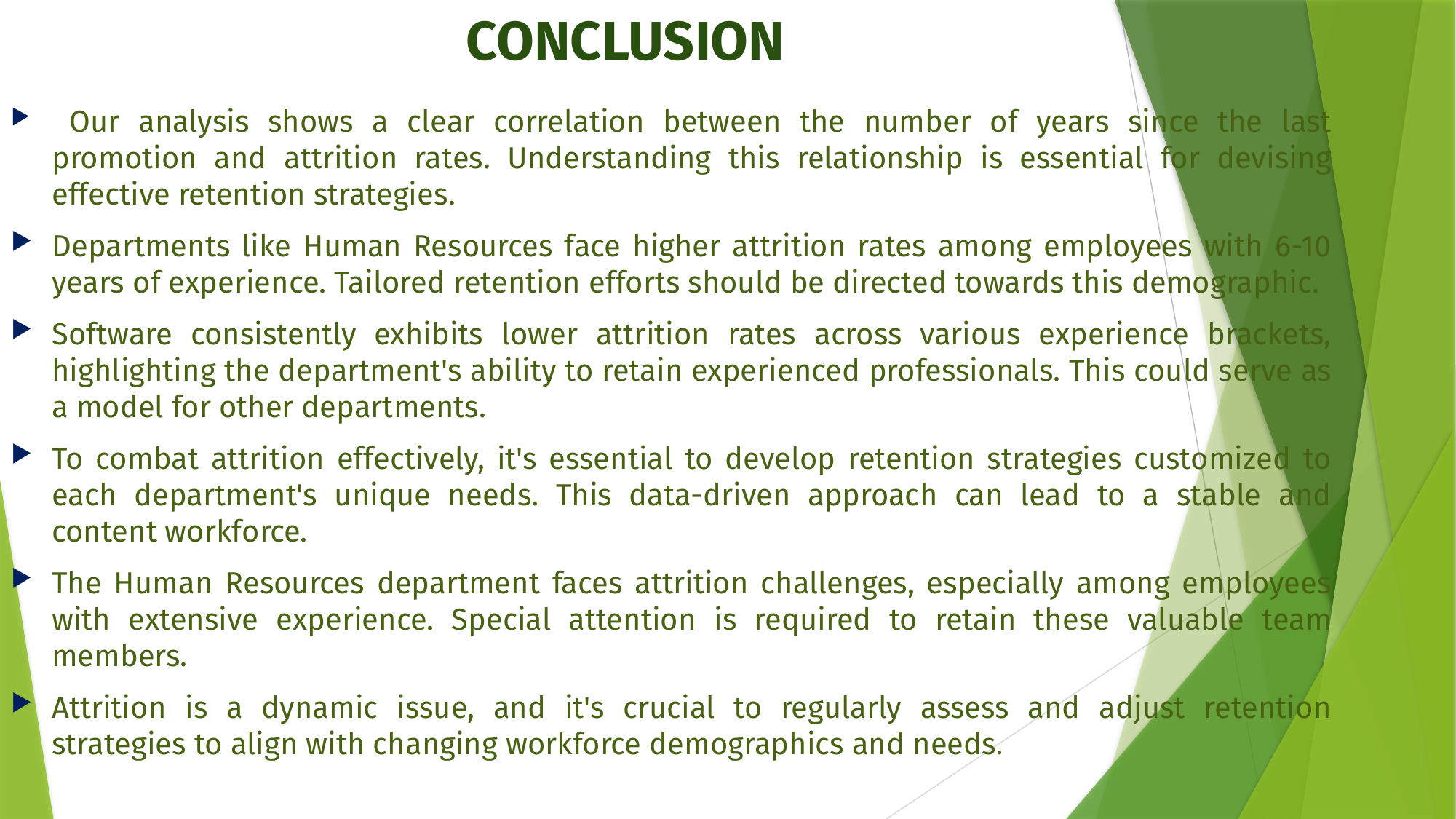

# CONCLUSION
 Our analysis shows a clear correlation between the number of years since the last promotion and attrition rates. Understanding this relationship is essential for devising effective retention strategies.
Departments like Human Resources face higher attrition rates among employees with 6-10 years of experience. Tailored retention efforts should be directed towards this demographic.
Software consistently exhibits lower attrition rates across various experience brackets, highlighting the department's ability to retain experienced professionals. This could serve as a model for other departments.
To combat attrition effectively, it's essential to develop retention strategies customized to each department's unique needs. This data-driven approach can lead to a stable and content workforce.
The Human Resources department faces attrition challenges, especially among employees with extensive experience. Special attention is required to retain these valuable team members.
Attrition is a dynamic issue, and it's crucial to regularly assess and adjust retention strategies to align with changing workforce demographics and needs.